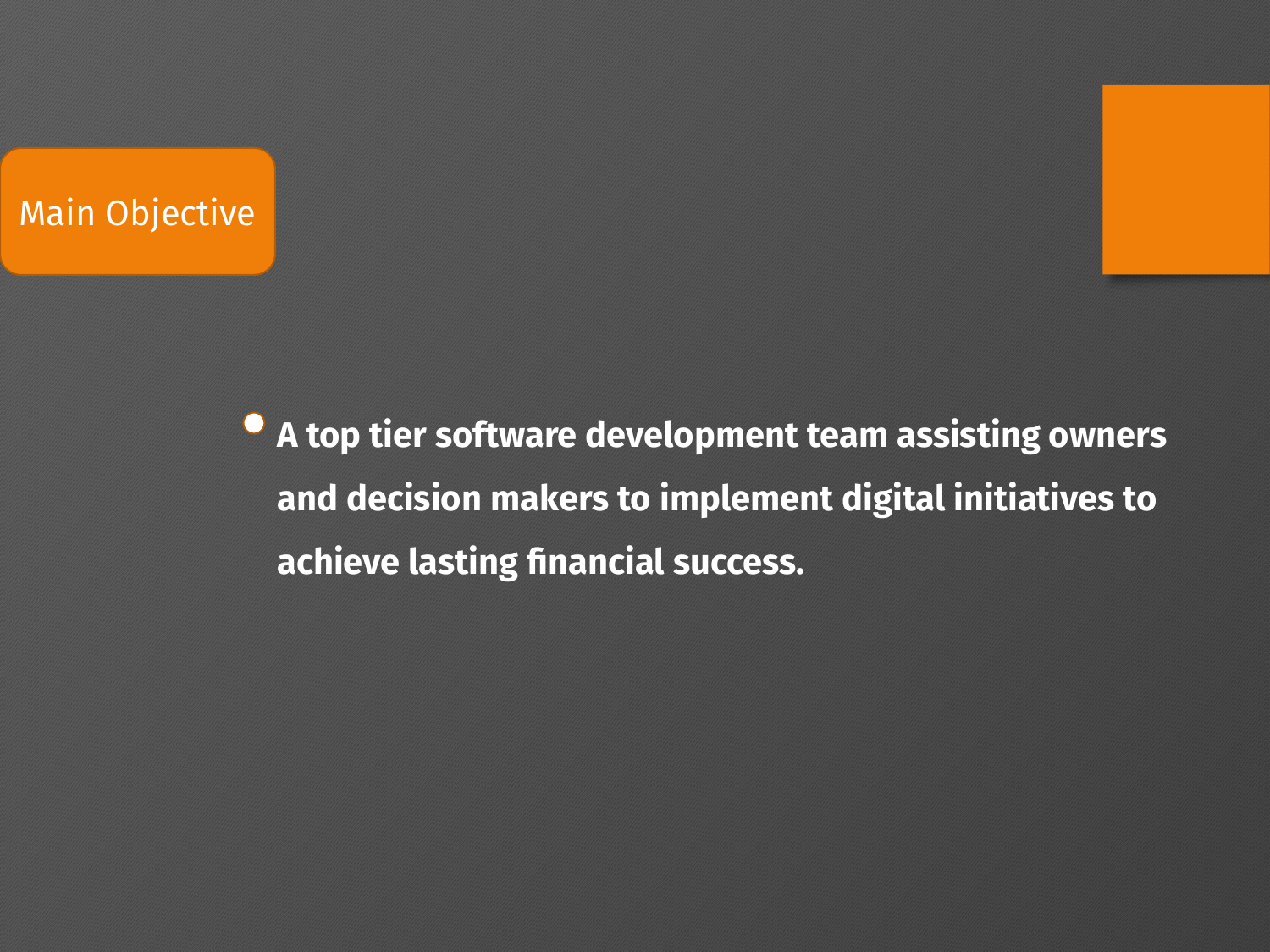

Main Objective
A top tier software development team assisting owners and decision makers to implement digital initiatives to achieve lasting financial success.